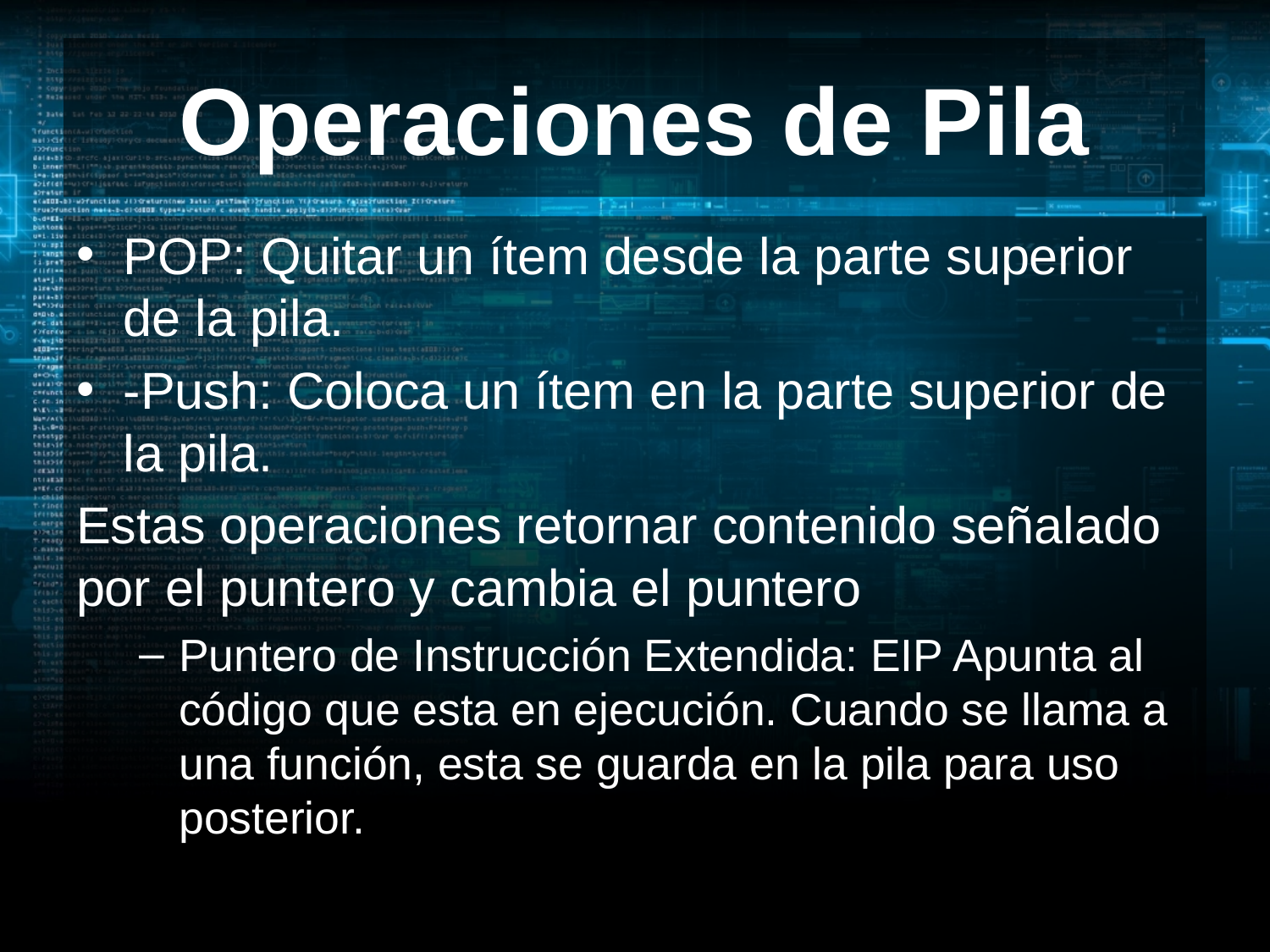

# Operaciones de Pila
POP: Quitar un ítem desde la parte superior de la pila.
-Push: Coloca un ítem en la parte superior de la pila.
Estas operaciones retornar contenido señalado por el puntero y cambia el puntero
Puntero de Instrucción Extendida: EIP Apunta al código que esta en ejecución. Cuando se llama a una función, esta se guarda en la pila para uso posterior.